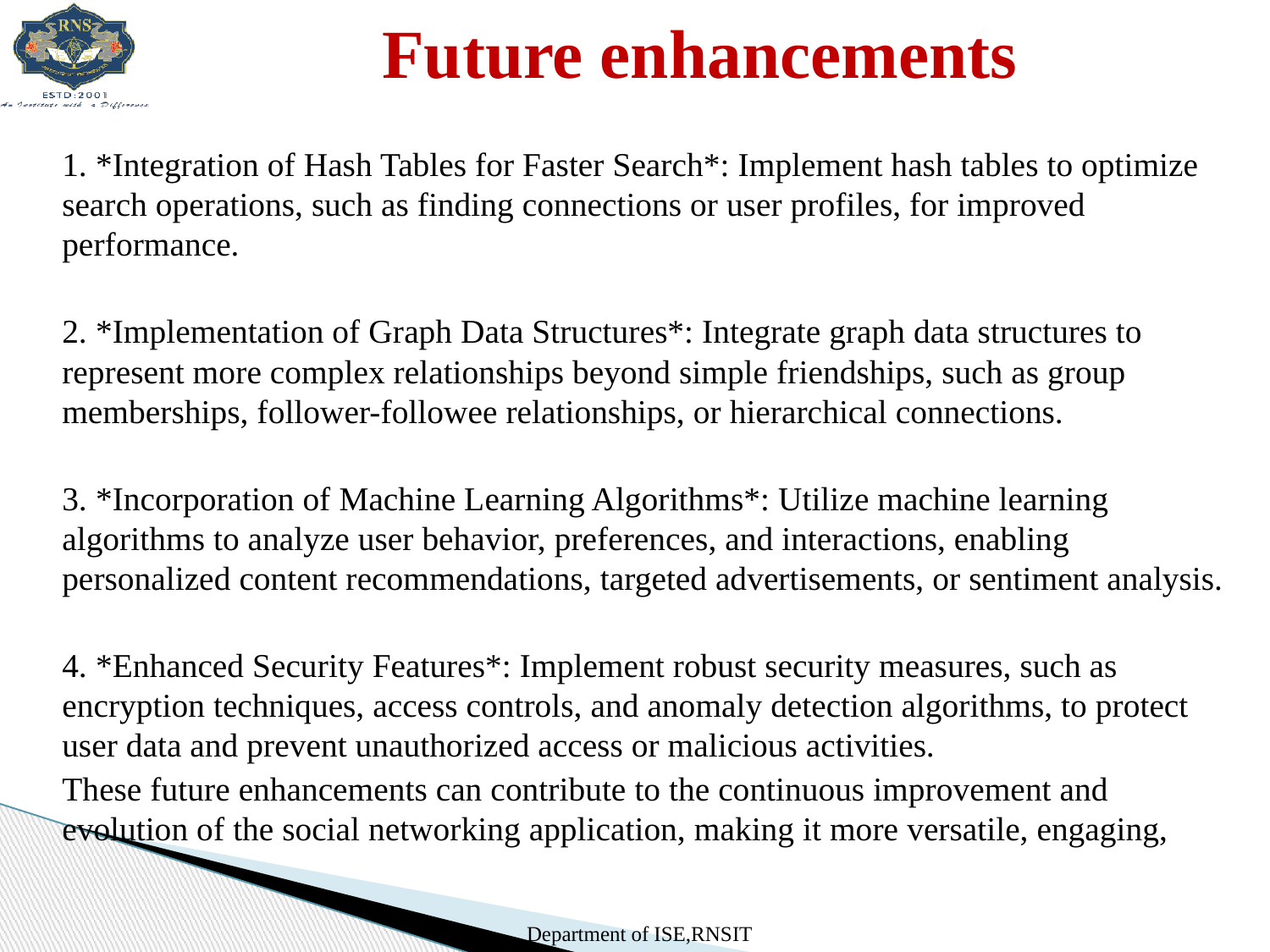

# Future enhancements
1. *Integration of Hash Tables for Faster Search*: Implement hash tables to optimize search operations, such as finding connections or user profiles, for improved performance.

2. *Implementation of Graph Data Structures*: Integrate graph data structures to represent more complex relationships beyond simple friendships, such as group memberships, follower-followee relationships, or hierarchical connections.

3. *Incorporation of Machine Learning Algorithms*: Utilize machine learning algorithms to analyze user behavior, preferences, and interactions, enabling personalized content recommendations, targeted advertisements, or sentiment analysis.

4. *Enhanced Security Features*: Implement robust security measures, such as encryption techniques, access controls, and anomaly detection algorithms, to protect user data and prevent unauthorized access or malicious activities.
These future enhancements can contribute to the continuous improvement and evolution of the social networking application, making it more versatile, engaging,

Department of ISE,RNSIT
12